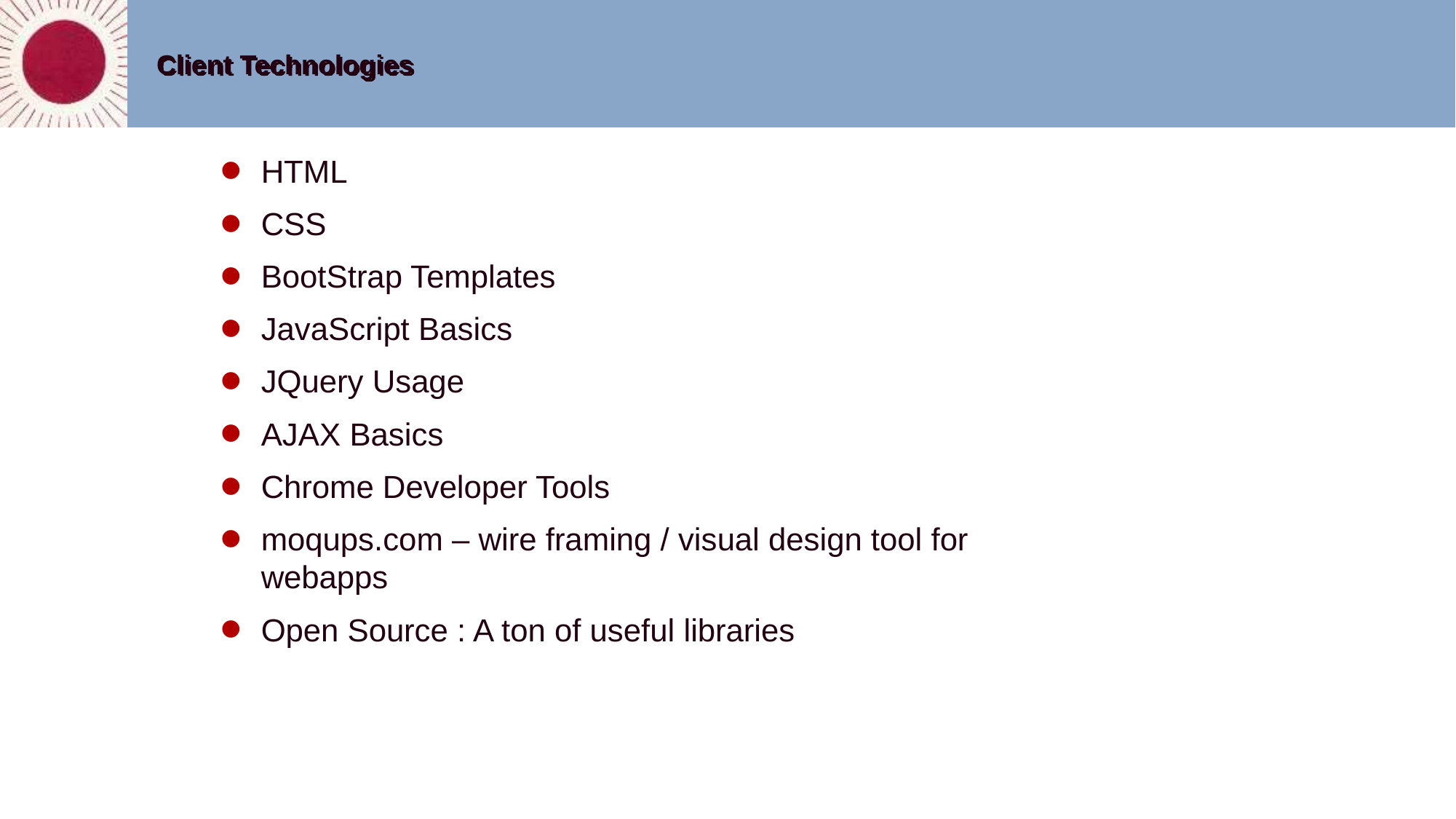

# Client Technologies
HTML
CSS
BootStrap Templates
JavaScript Basics
JQuery Usage
AJAX Basics
Chrome Developer Tools
moqups.com – wire framing / visual design tool for webapps
Open Source : A ton of useful libraries